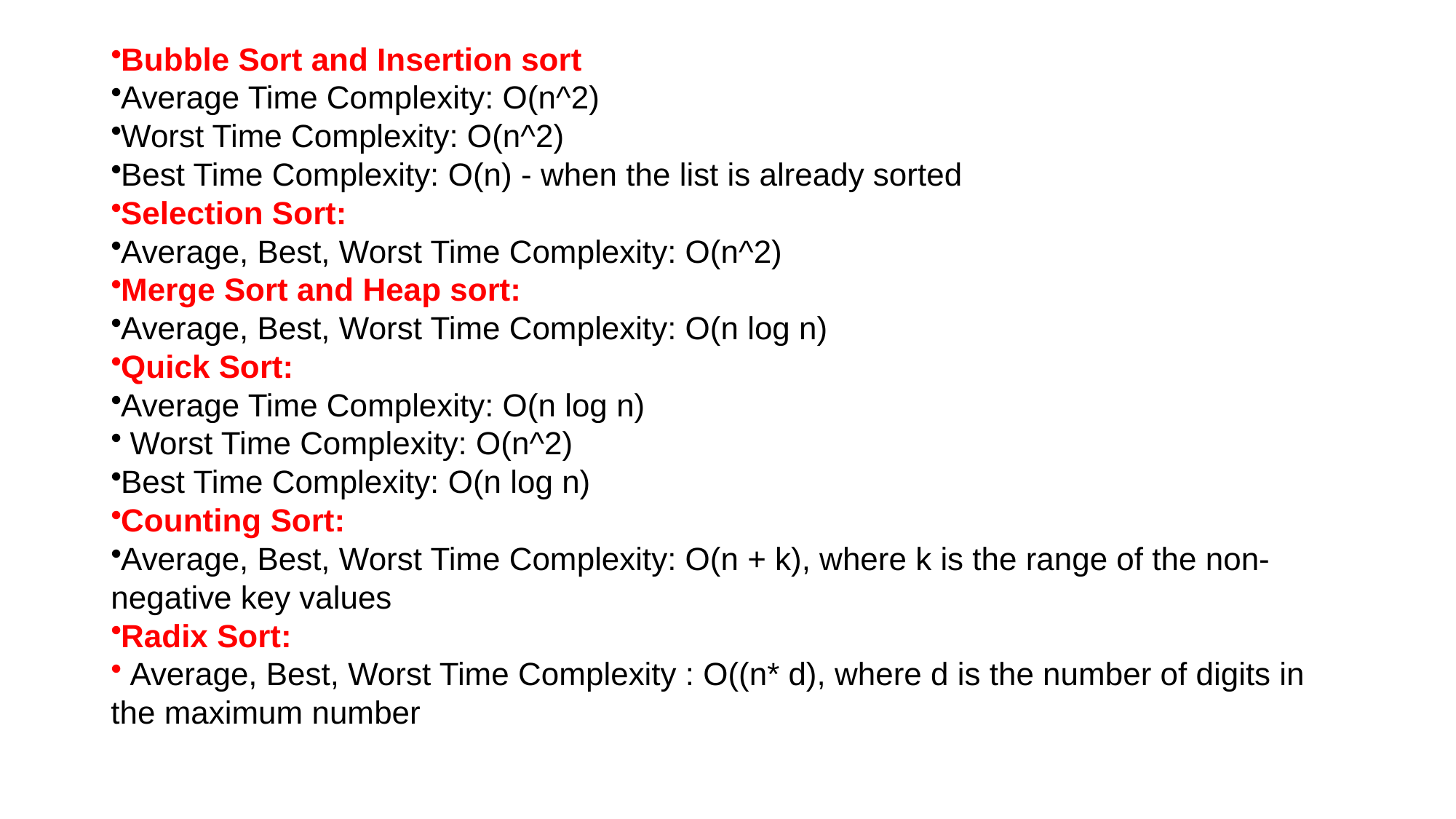

Bubble Sort and Insertion sort
Average Time Complexity: O(n^2)
Worst Time Complexity: O(n^2)
Best Time Complexity: O(n) - when the list is already sorted
Selection Sort:
Average, Best, Worst Time Complexity: O(n^2)
Merge Sort and Heap sort:
Average, Best, Worst Time Complexity: O(n log n)
Quick Sort:
Average Time Complexity: O(n log n)
 Worst Time Complexity: O(n^2)
Best Time Complexity: O(n log n)
Counting Sort:
Average, Best, Worst Time Complexity: O(n + k), where k is the range of the non-negative key values
Radix Sort:
 Average, Best, Worst Time Complexity : O((n* d), where d is the number of digits in the maximum number